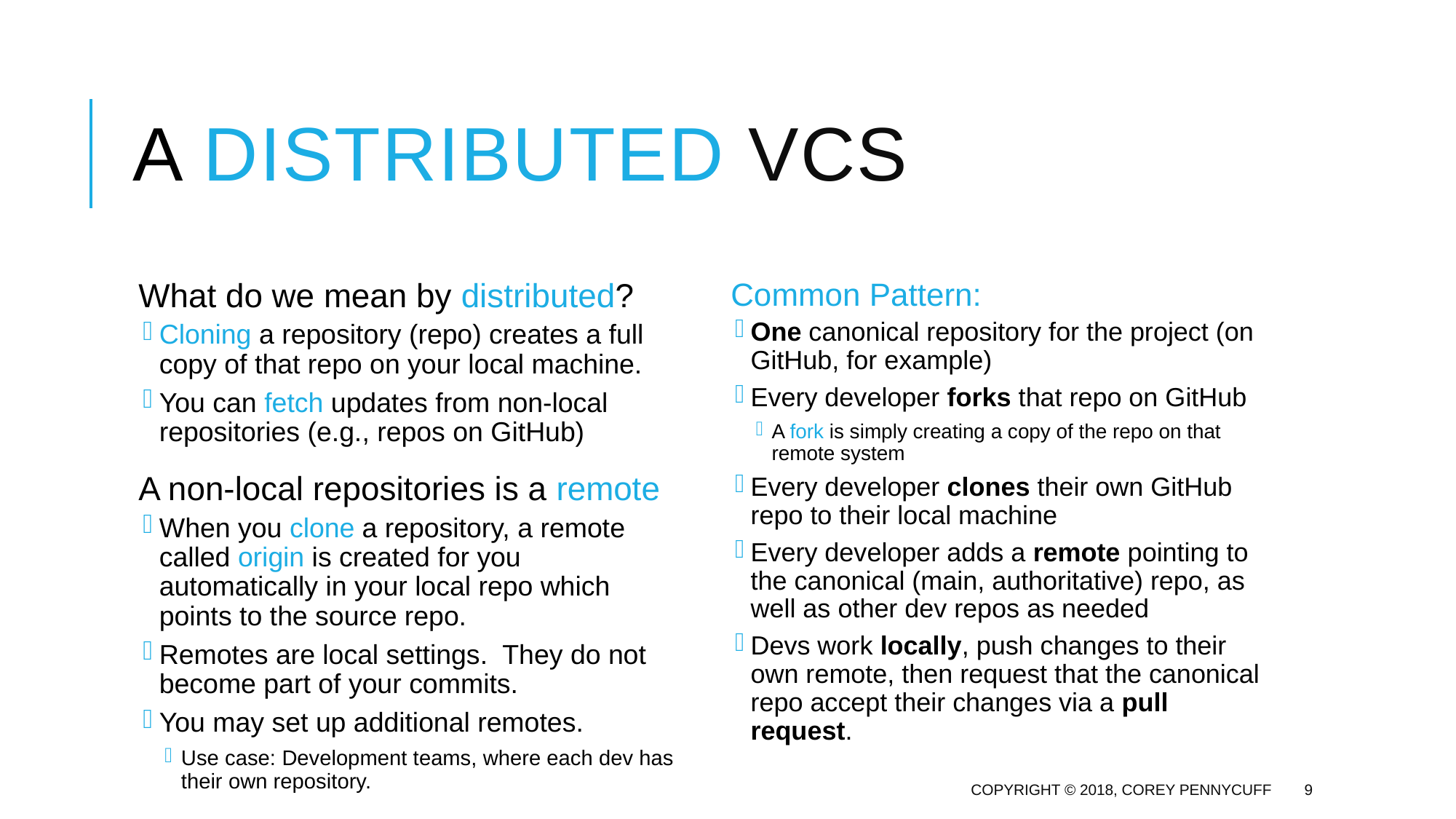

# A Distributed VCS
What do we mean by distributed?
Cloning a repository (repo) creates a full copy of that repo on your local machine.
You can fetch updates from non-local repositories (e.g., repos on GitHub)
A non-local repositories is a remote
When you clone a repository, a remote called origin is created for you automatically in your local repo which points to the source repo.
Remotes are local settings.  They do not become part of your commits.
You may set up additional remotes.
Use case: Development teams, where each dev has their own repository.
Common Pattern:
One canonical repository for the project (on GitHub, for example)
Every developer forks that repo on GitHub
A fork is simply creating a copy of the repo on that remote system
Every developer clones their own GitHub repo to their local machine
Every developer adds a remote pointing to the canonical (main, authoritative) repo, as well as other dev repos as needed
Devs work locally, push changes to their own remote, then request that the canonical repo accept their changes via a pull request.
Copyright © 2018, Corey Pennycuff
9